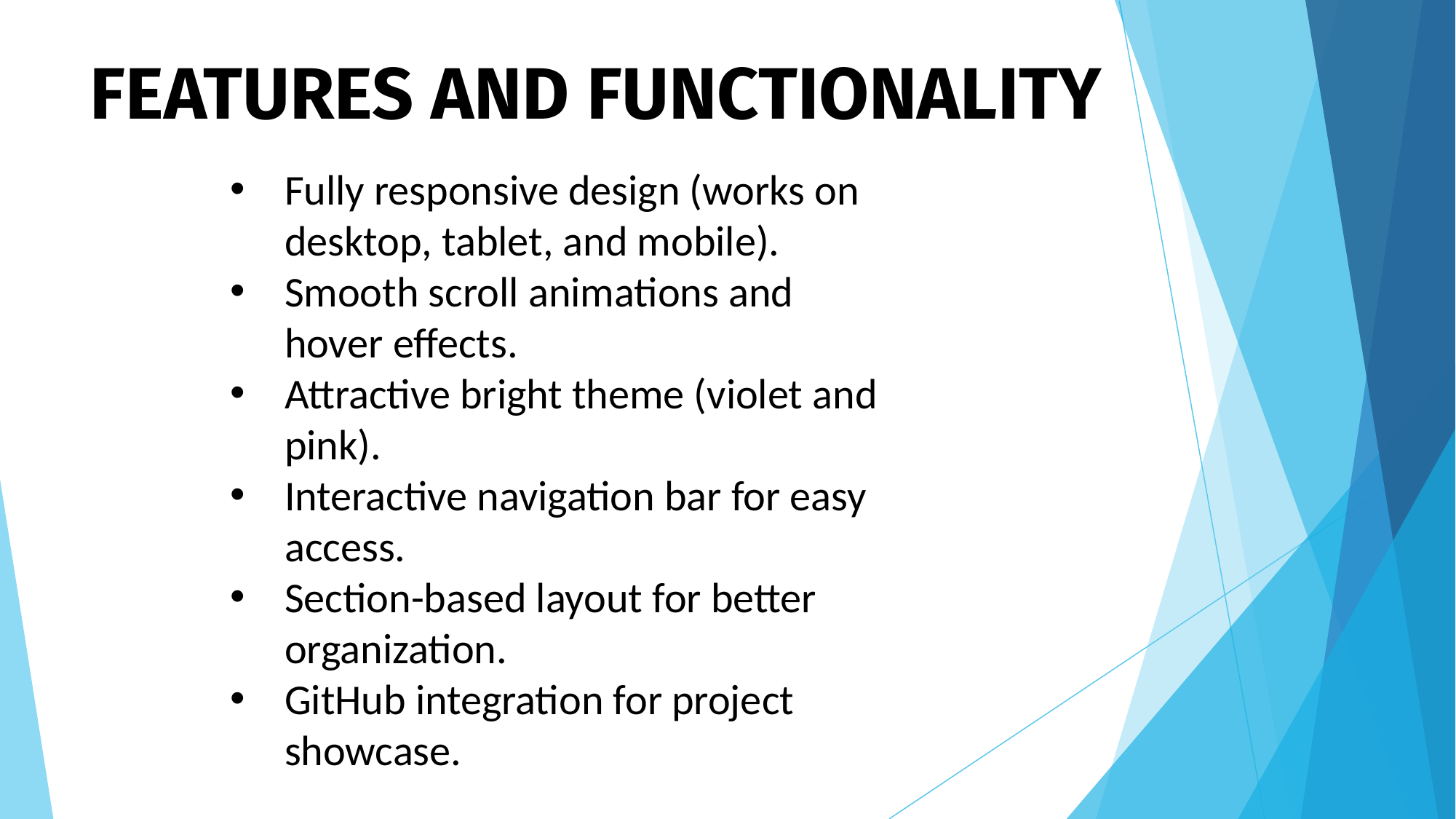

# FEATURES AND FUNCTIONALITY
Fully responsive design (works on desktop, tablet, and mobile).
Smooth scroll animations and hover effects.
Attractive bright theme (violet and pink).
Interactive navigation bar for easy access.
Section-based layout for better organization.
GitHub integration for project showcase.